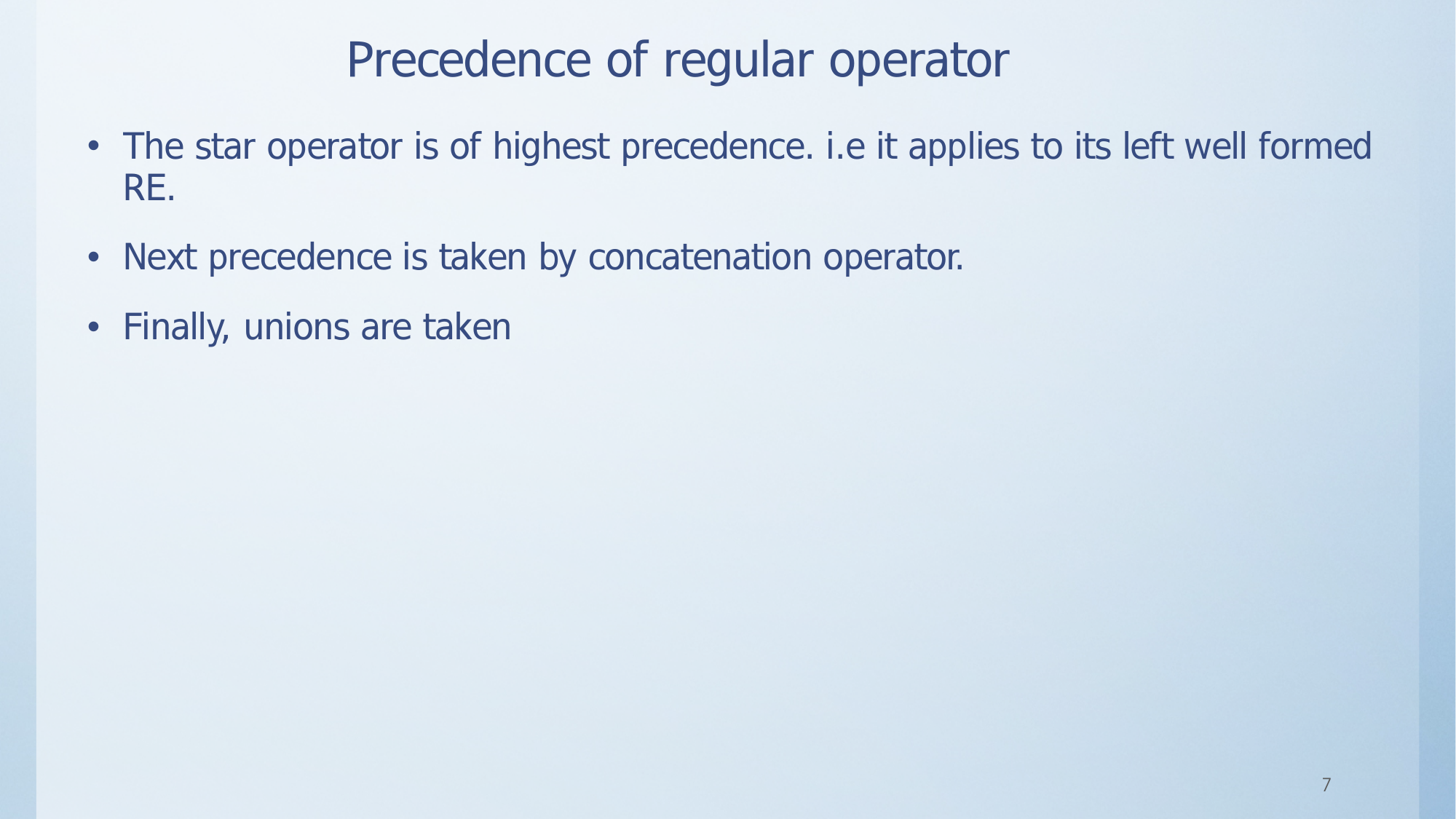

# Precedence of regular operator
The star operator is of highest precedence. i.e it applies to its left well formed RE.
Next precedence is taken by concatenation operator.
Finally, unions are taken
7